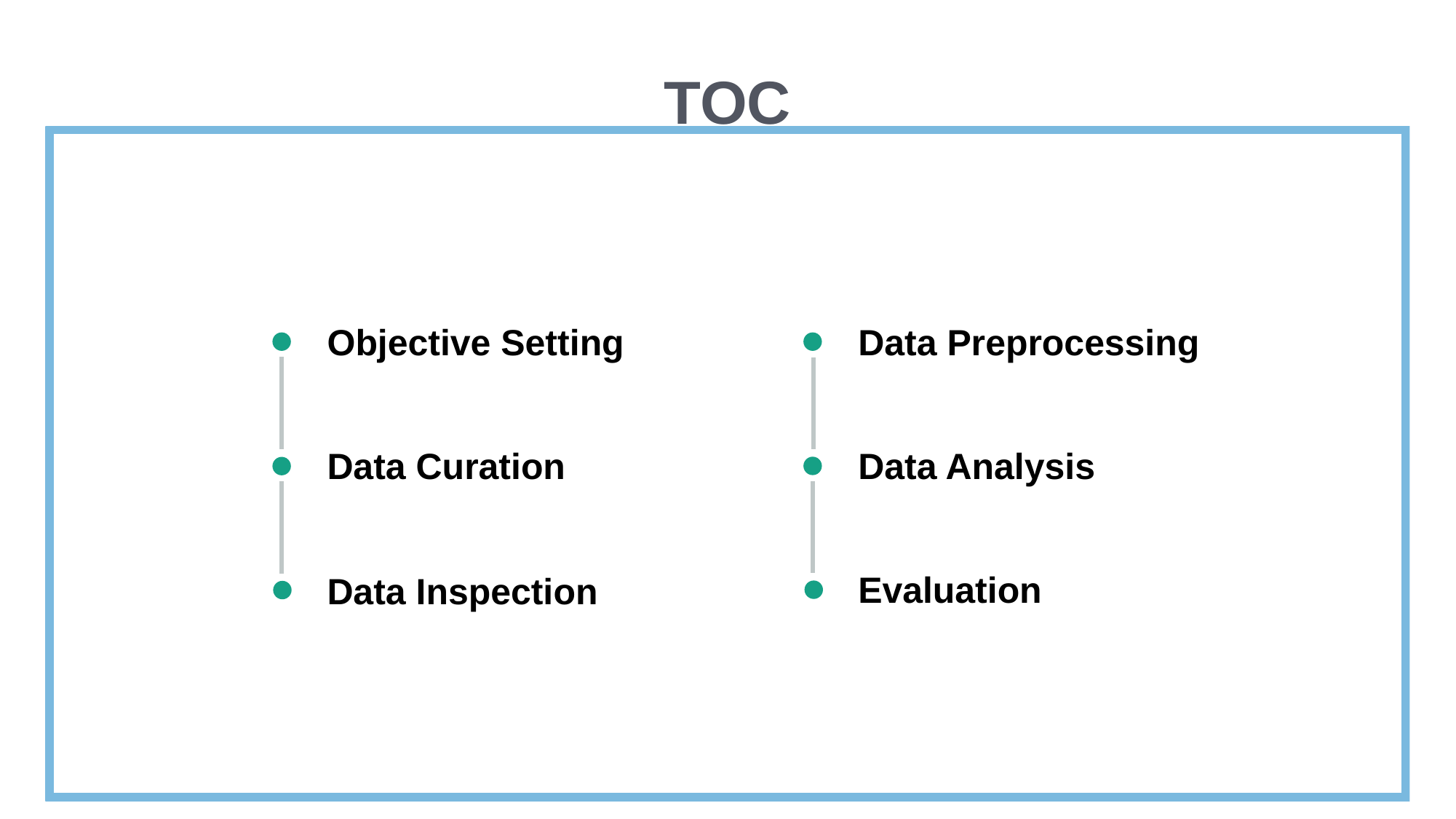

TOC

Objective Setting
Data Preprocessing

Data Curation
Data Analysis

Evaluation
Data Inspection